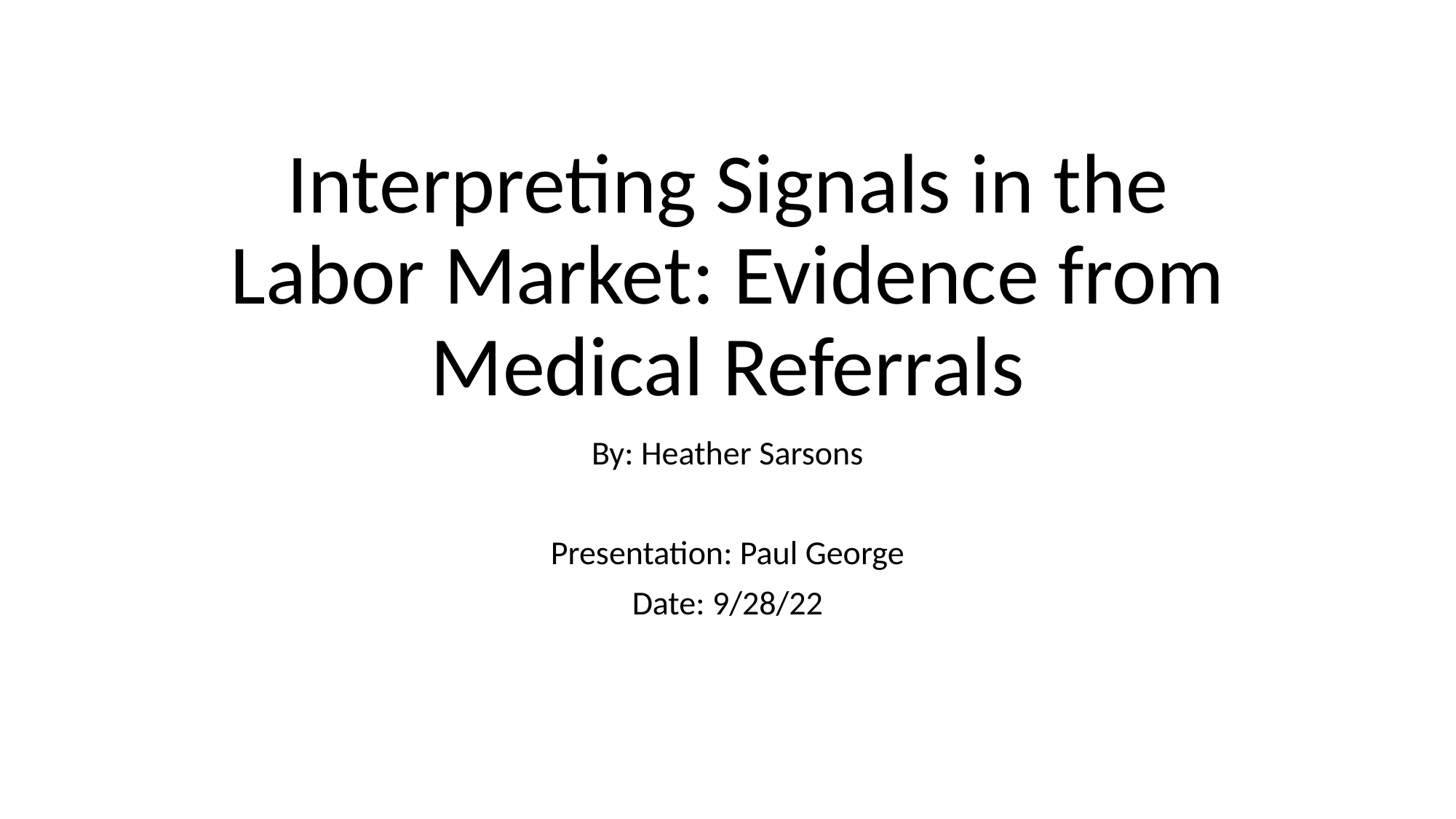

# Interpreting Signals in the Labor Market: Evidence from Medical Referrals
By: Heather Sarsons

Presentation: Paul George
Date: 9/28/22